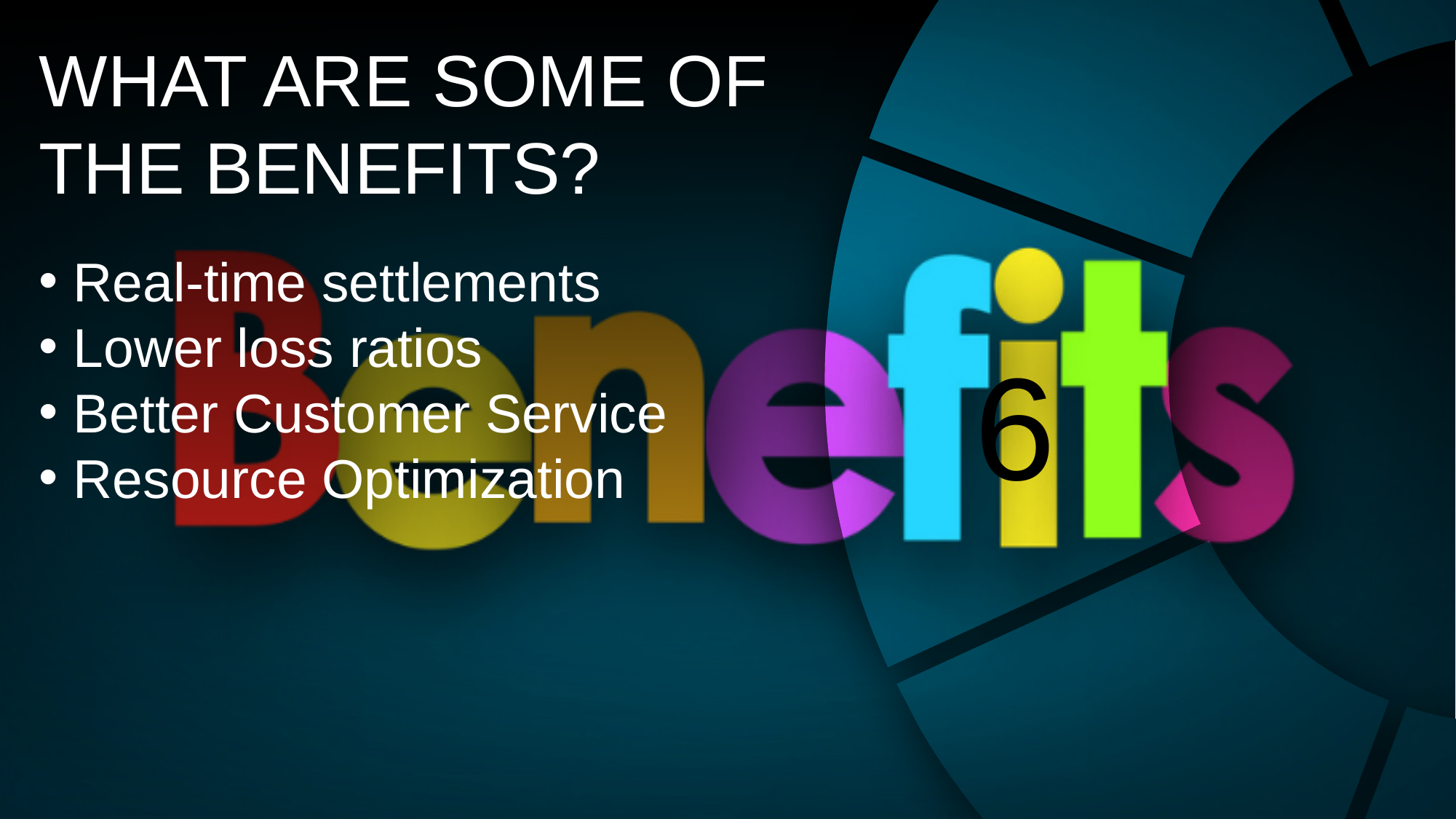

WHAT ARE SOME OF THE BENEFITS?
Real-time settlements
Lower loss ratios
Better Customer Service
Resource Optimization

6